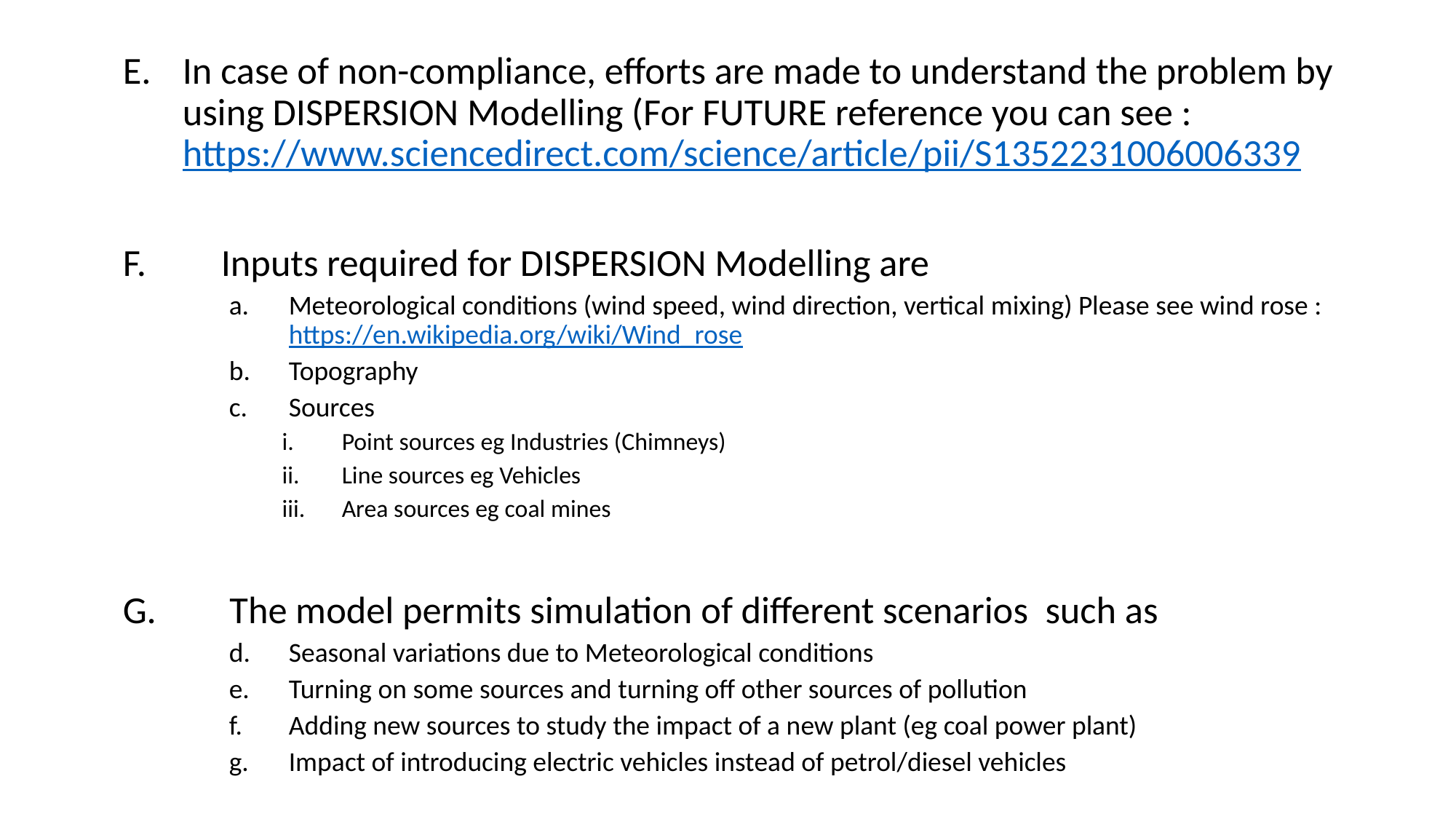

In case of non-compliance, efforts are made to understand the problem by using DISPERSION Modelling (For FUTURE reference you can see : 	https://www.sciencedirect.com/science/article/pii/S1352231006006339

F. 	Inputs required for DISPERSION Modelling are
Meteorological conditions (wind speed, wind direction, vertical mixing) Please see wind rose : https://en.wikipedia.org/wiki/Wind_rose
Topography
Sources
Point sources eg Industries (Chimneys)
Line sources eg Vehicles
Area sources eg coal mines

G.	 The model permits simulation of different scenarios  such as
Seasonal variations due to Meteorological conditions
Turning on some sources and turning off other sources of pollution
Adding new sources to study the impact of a new plant (eg coal power plant)
Impact of introducing electric vehicles instead of petrol/diesel vehicles